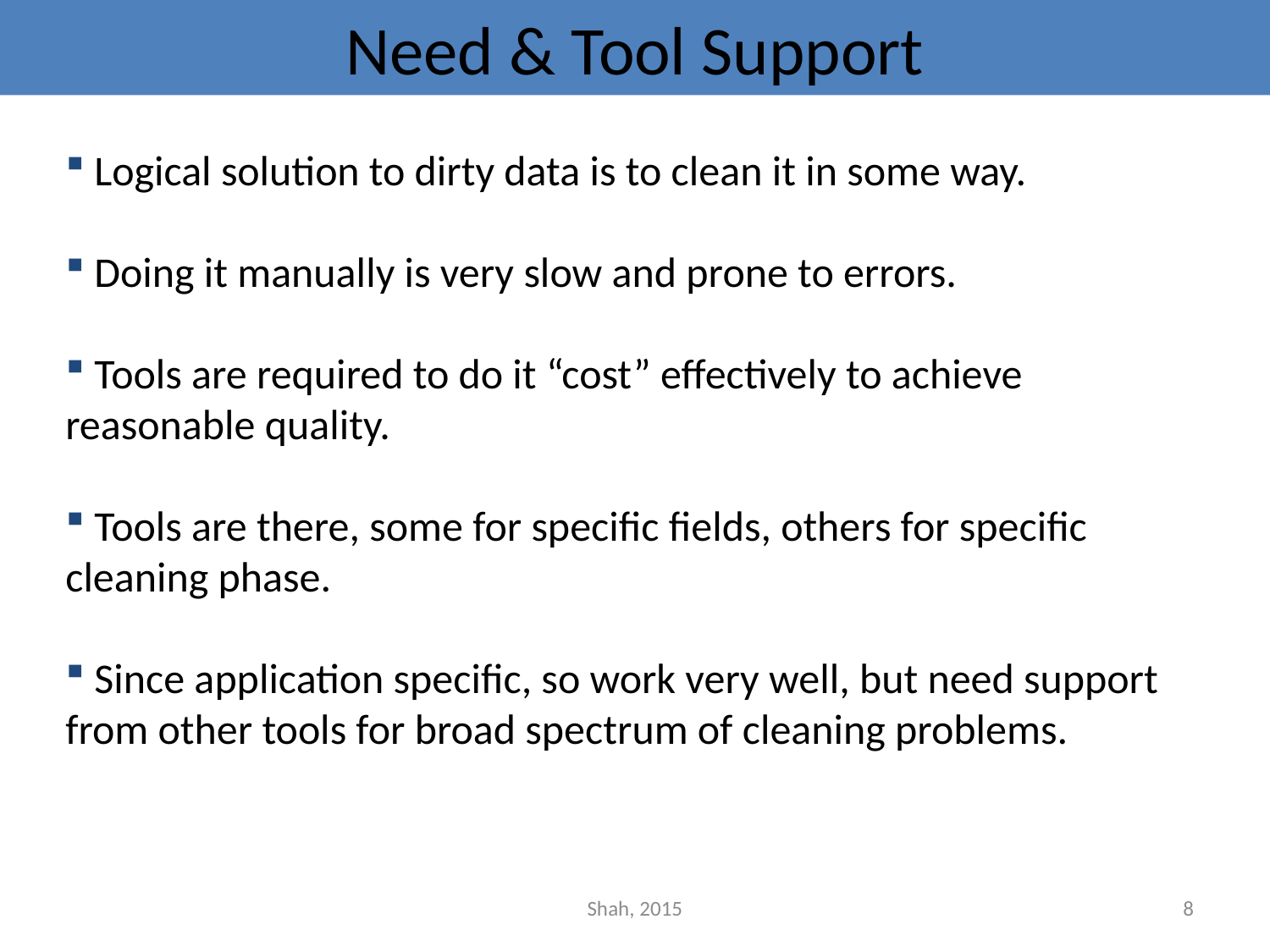

# Need & Tool Support
 Logical solution to dirty data is to clean it in some way.

 Doing it manually is very slow and prone to errors.

 Tools are required to do it “cost” effectively to achieve reasonable quality.

 Tools are there, some for specific fields, others for specific cleaning phase.

 Since application specific, so work very well, but need support from other tools for broad spectrum of cleaning problems.
Shah, 2015
8